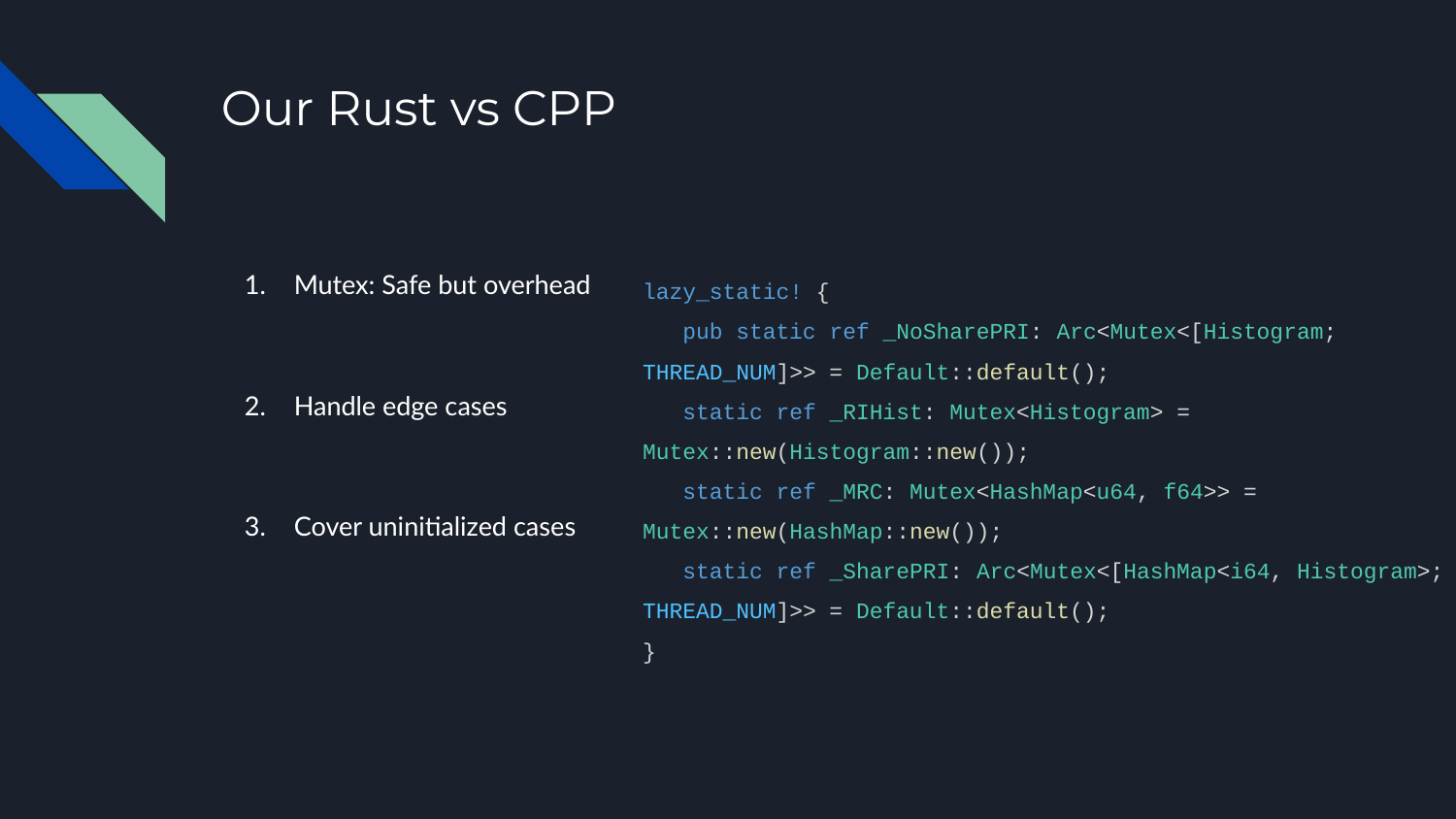

# Our Rust vs CPP

Mutex: Safe but overhead

Handle edge cases

Cover uninitialized cases

lazy_static! {
   pub static ref _NoSharePRI: Arc<Mutex<[Histogram; THREAD_NUM]>> = Default::default();
   static ref _RIHist: Mutex<Histogram> = Mutex::new(Histogram::new());
   static ref _MRC: Mutex<HashMap<u64, f64>> = Mutex::new(HashMap::new());
   static ref _SharePRI: Arc<Mutex<[HashMap<i64, Histogram>; THREAD_NUM]>> = Default::default();
}